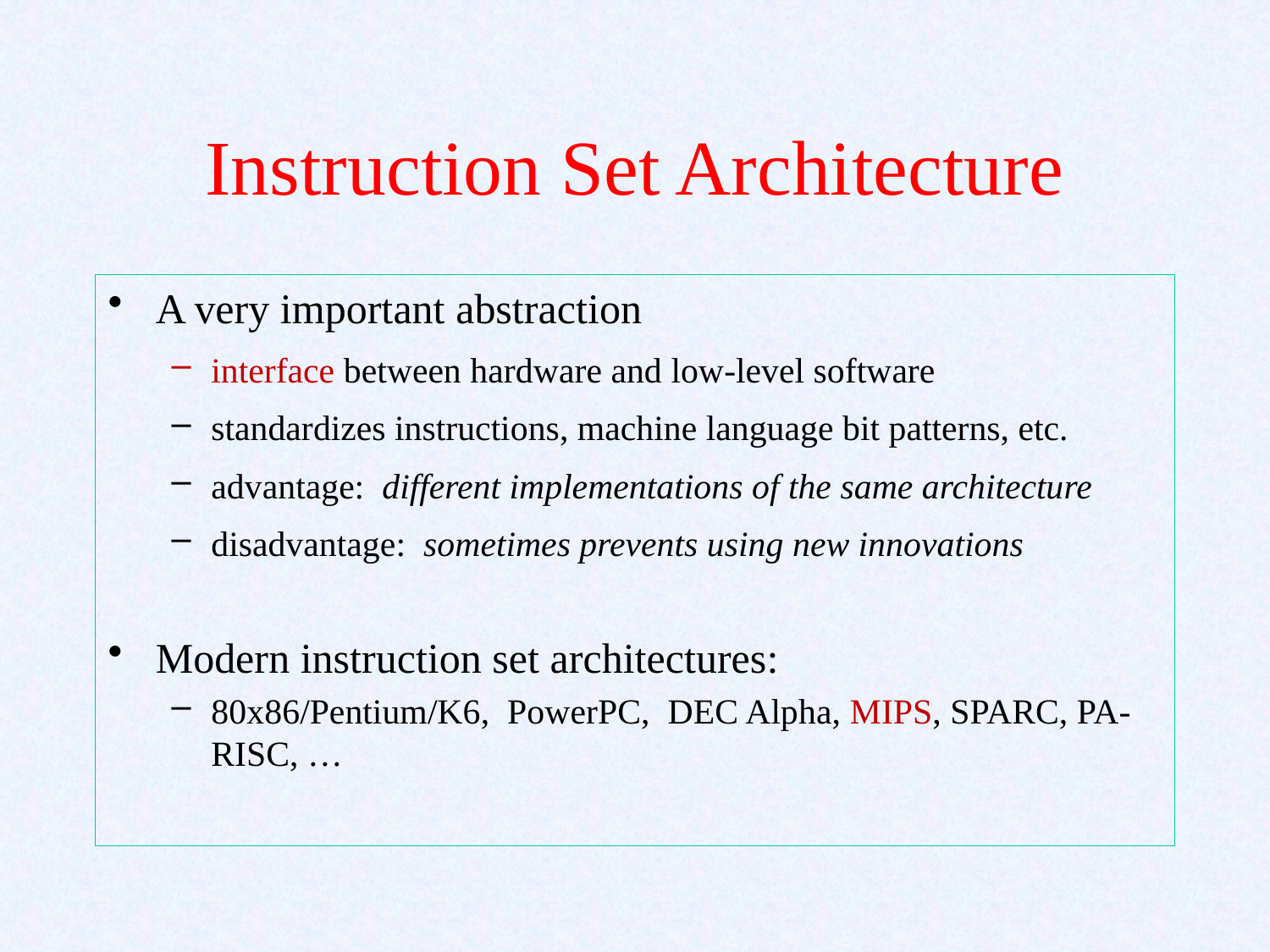

# Instruction Set Architecture
A very important abstraction
interface between hardware and low-level software
standardizes instructions, machine language bit patterns, etc.
advantage:  different implementations of the same architecture
disadvantage:  sometimes prevents using new innovations

Modern instruction set architectures:
80x86/Pentium/K6,  PowerPC,  DEC Alpha, MIPS, SPARC, PA-RISC, …